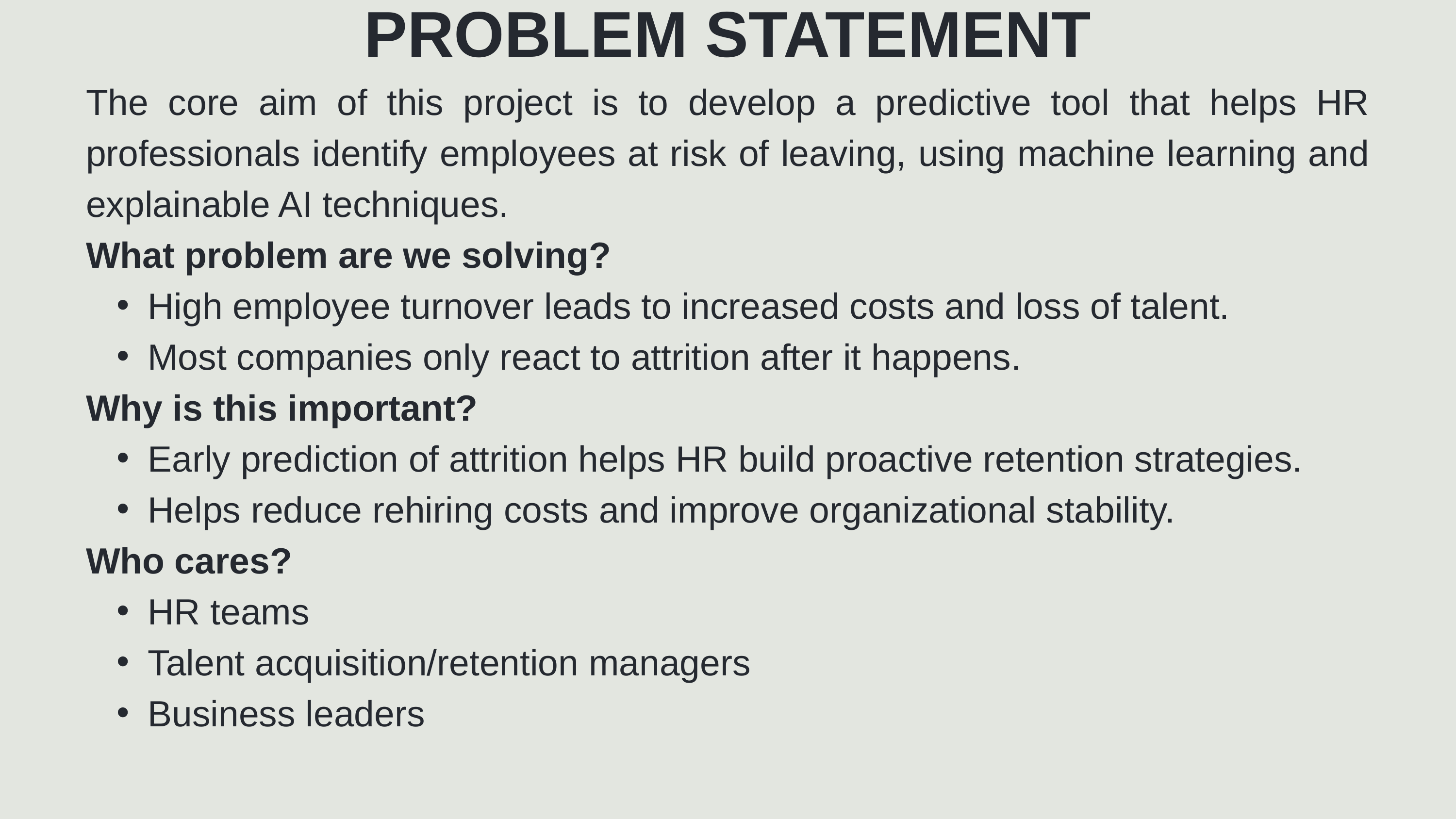

PROBLEM STATEMENT
The core aim of this project is to develop a predictive tool that helps HR professionals identify employees at risk of leaving, using machine learning and explainable AI techniques.
What problem are we solving?
High employee turnover leads to increased costs and loss of talent.
Most companies only react to attrition after it happens.
Why is this important?
Early prediction of attrition helps HR build proactive retention strategies.
Helps reduce rehiring costs and improve organizational stability.
Who cares?
HR teams
Talent acquisition/retention managers
Business leaders